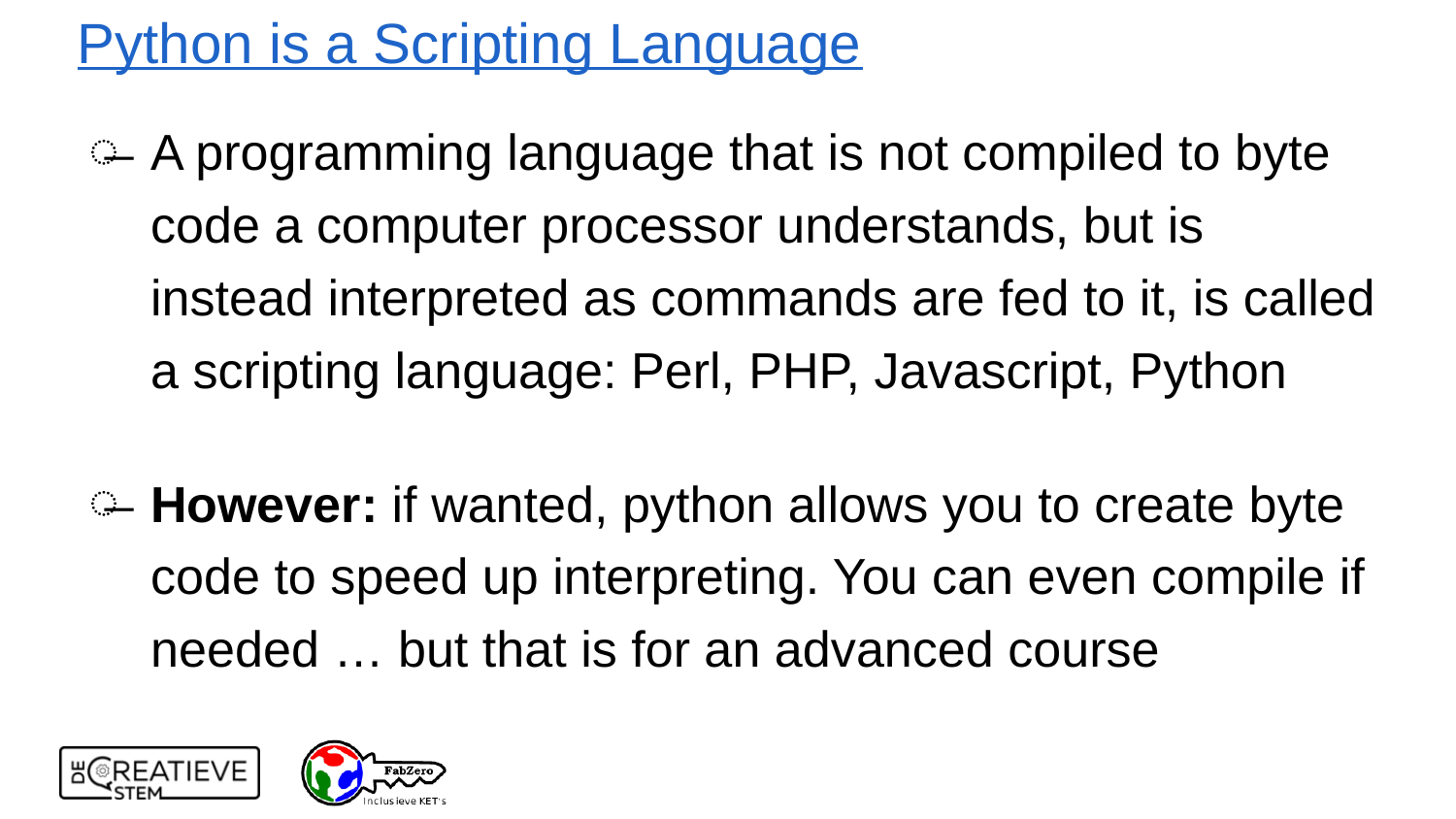

# Python is a Scripting Language
A programming language that is not compiled to byte code a computer processor understands, but is instead interpreted as commands are fed to it, is called a scripting language: Perl, PHP, Javascript, Python
However: if wanted, python allows you to create byte code to speed up interpreting. You can even compile if needed … but that is for an advanced course